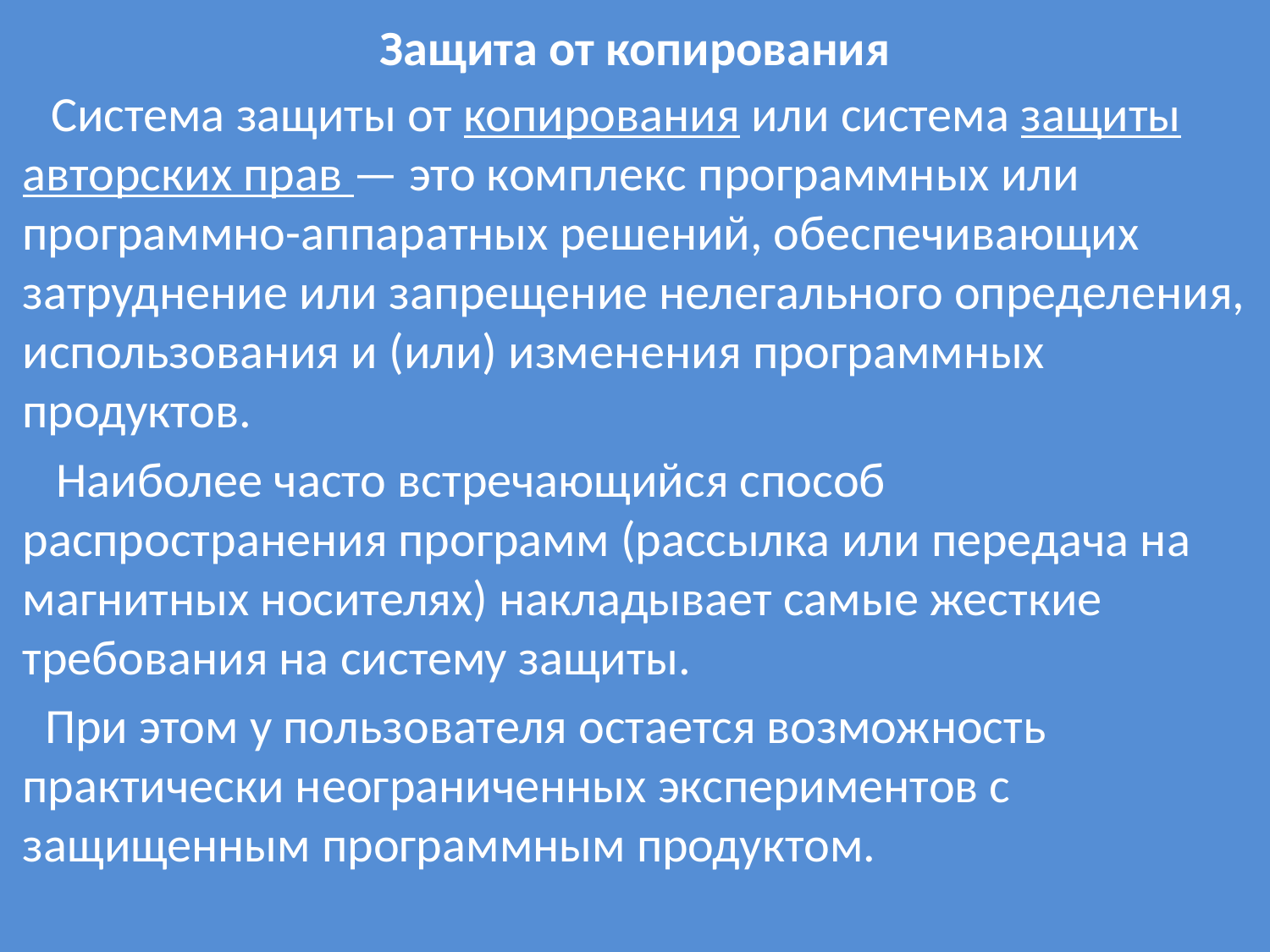

# Защита от копирования
   Система защиты от копирования или система защиты авторских прав — это комплекс программных или программно-аппаратных решений, обеспечивающих затруднение или запрещение нелегального определения, использования и (или) изменения программных продуктов.
   Наиболее часто встречающийся способ распространения программ (рассылка или передача на магнитных носителях) накладывает самые жесткие требования на систему защиты.
  При этом у пользователя остается возможность практически неограниченных экспериментов с защищенным программным продуктом.